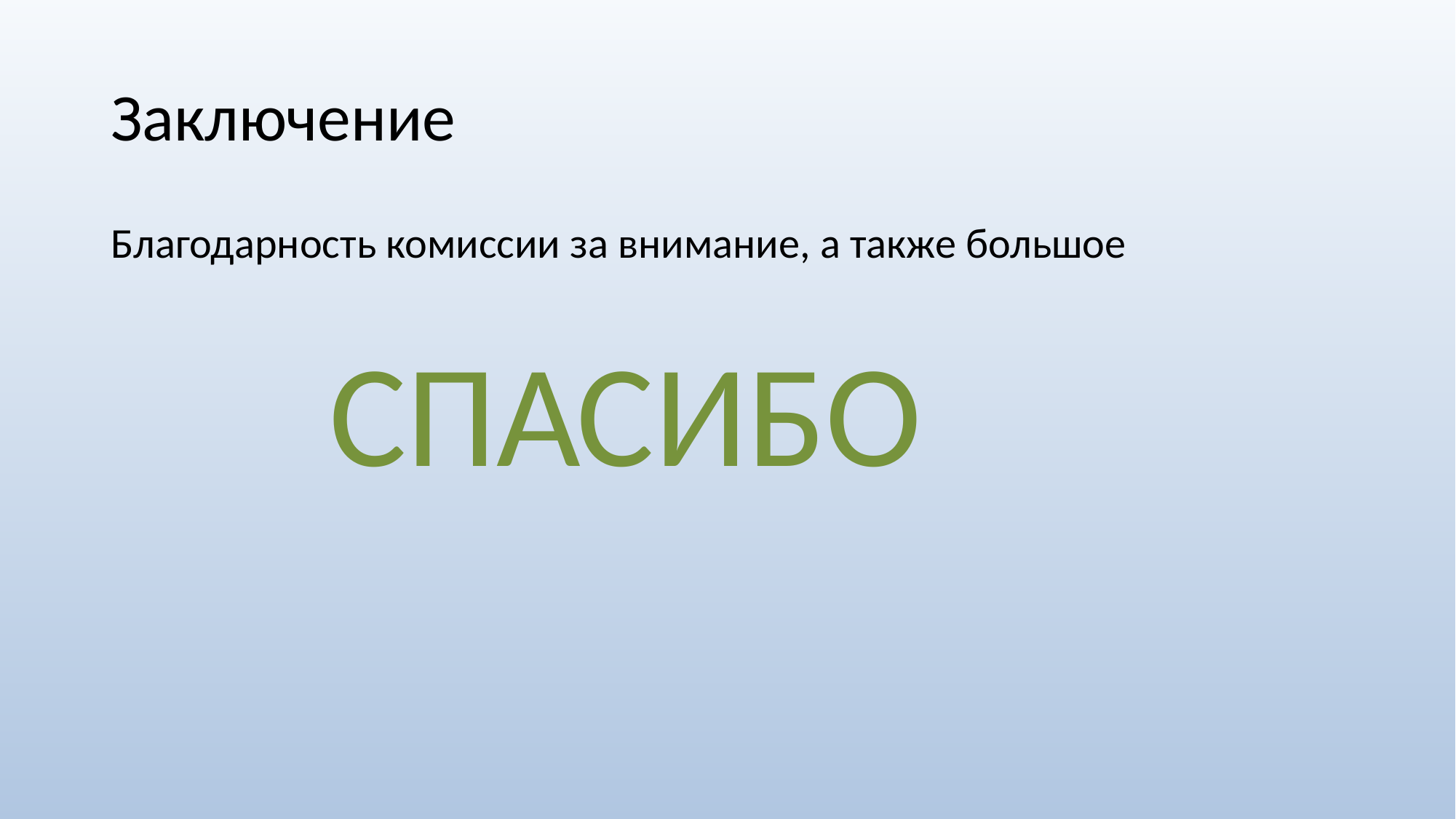

# Заключение
Благодарность комиссии за внимание, а также большое

		СПАСИБО